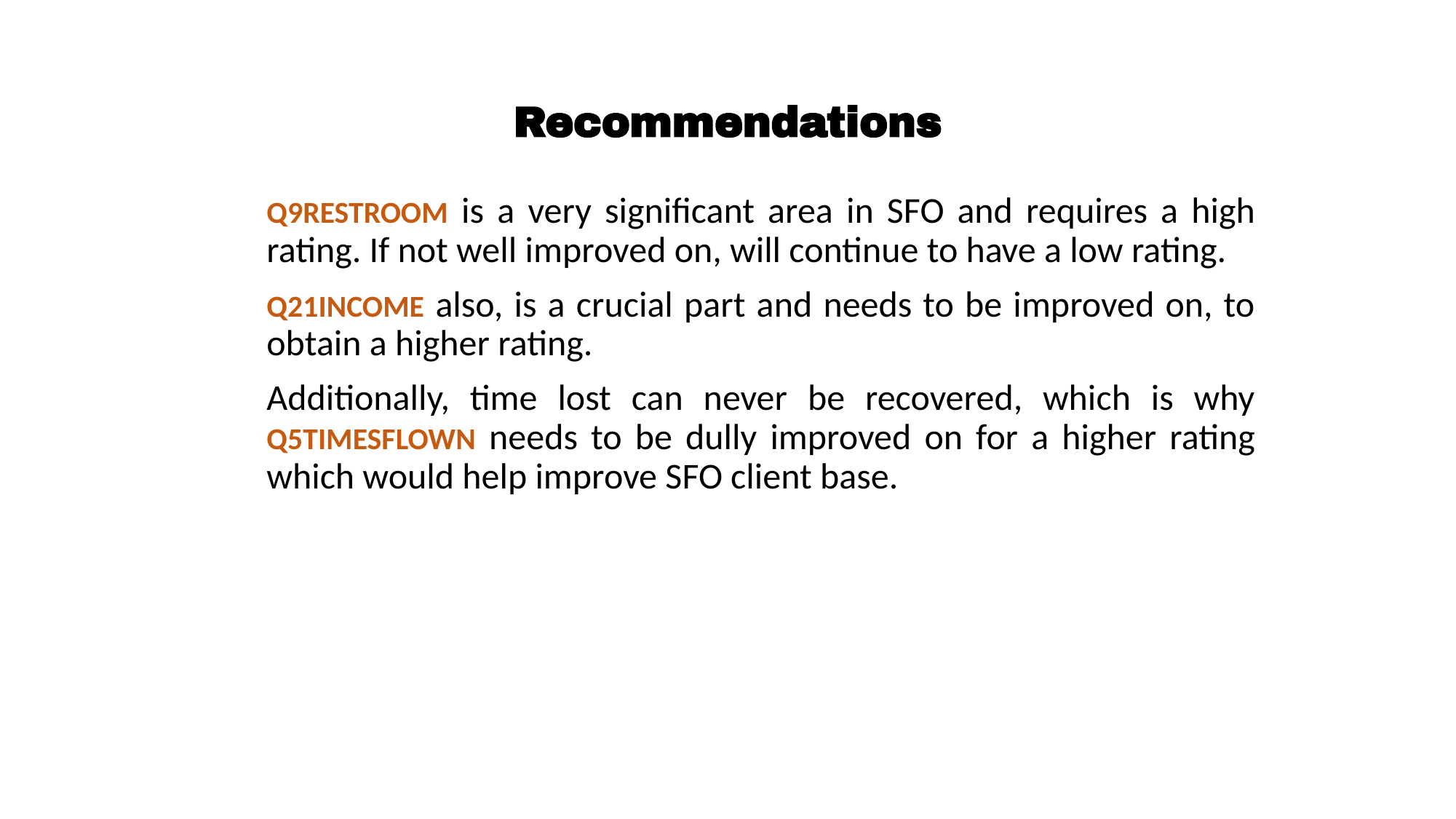

# Recommendations
Q9RESTROOM is a very significant area in SFO and requires a high rating. If not well improved on, will continue to have a low rating.
Q21INCOME also, is a crucial part and needs to be improved on, to obtain a higher rating.
Additionally, time lost can never be recovered, which is why Q5TIMESFLOWN needs to be dully improved on for a higher rating which would help improve SFO client base.